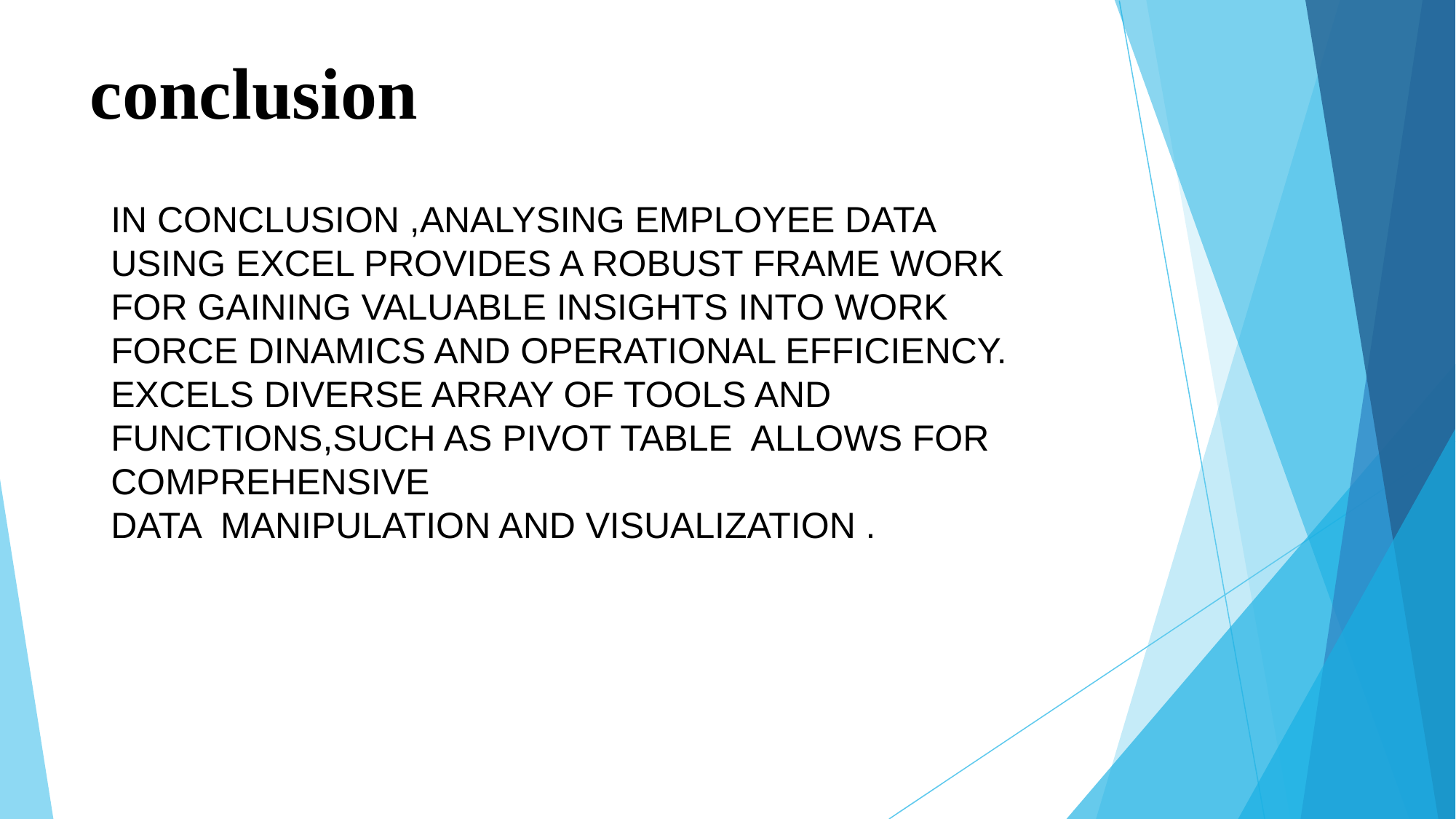

# conclusion
IN CONCLUSION ,ANALYSING EMPLOYEE DATA USING EXCEL PROVIDES A ROBUST FRAME WORK
FOR GAINING VALUABLE INSIGHTS INTO WORK  FORCE DINAMICS AND OPERATIONAL EFFICIENCY.
EXCELS DIVERSE ARRAY OF TOOLS AND FUNCTIONS,SUCH AS PIVOT TABLE  ALLOWS FOR COMPREHENSIVE
DATA  MANIPULATION AND VISUALIZATION .